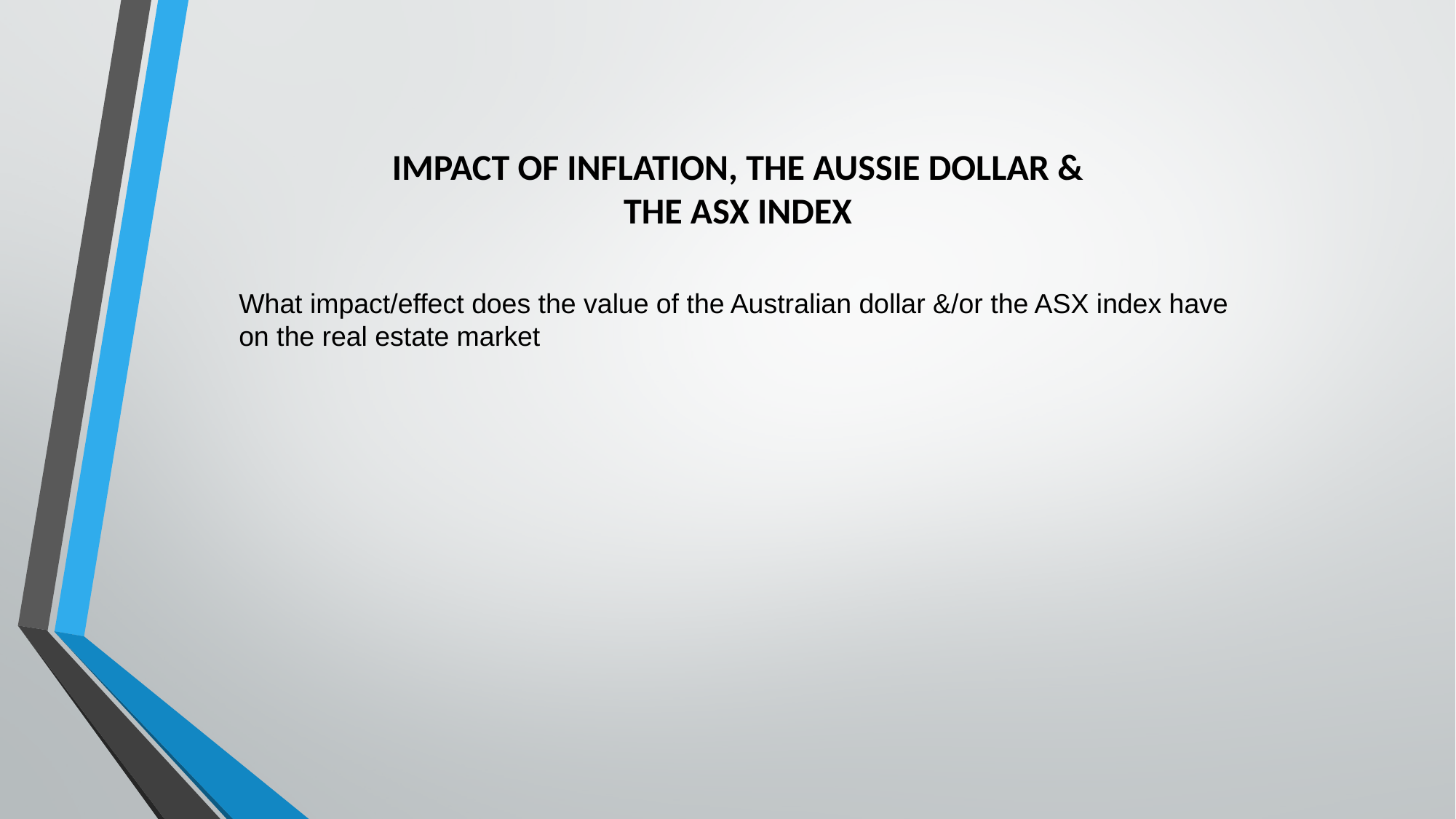

IMPACT OF INFLATION, THE AUSSIE DOLLAR & THE ASX INDEX
What impact/effect does the value of the Australian dollar &/or the ASX index have on the real estate market